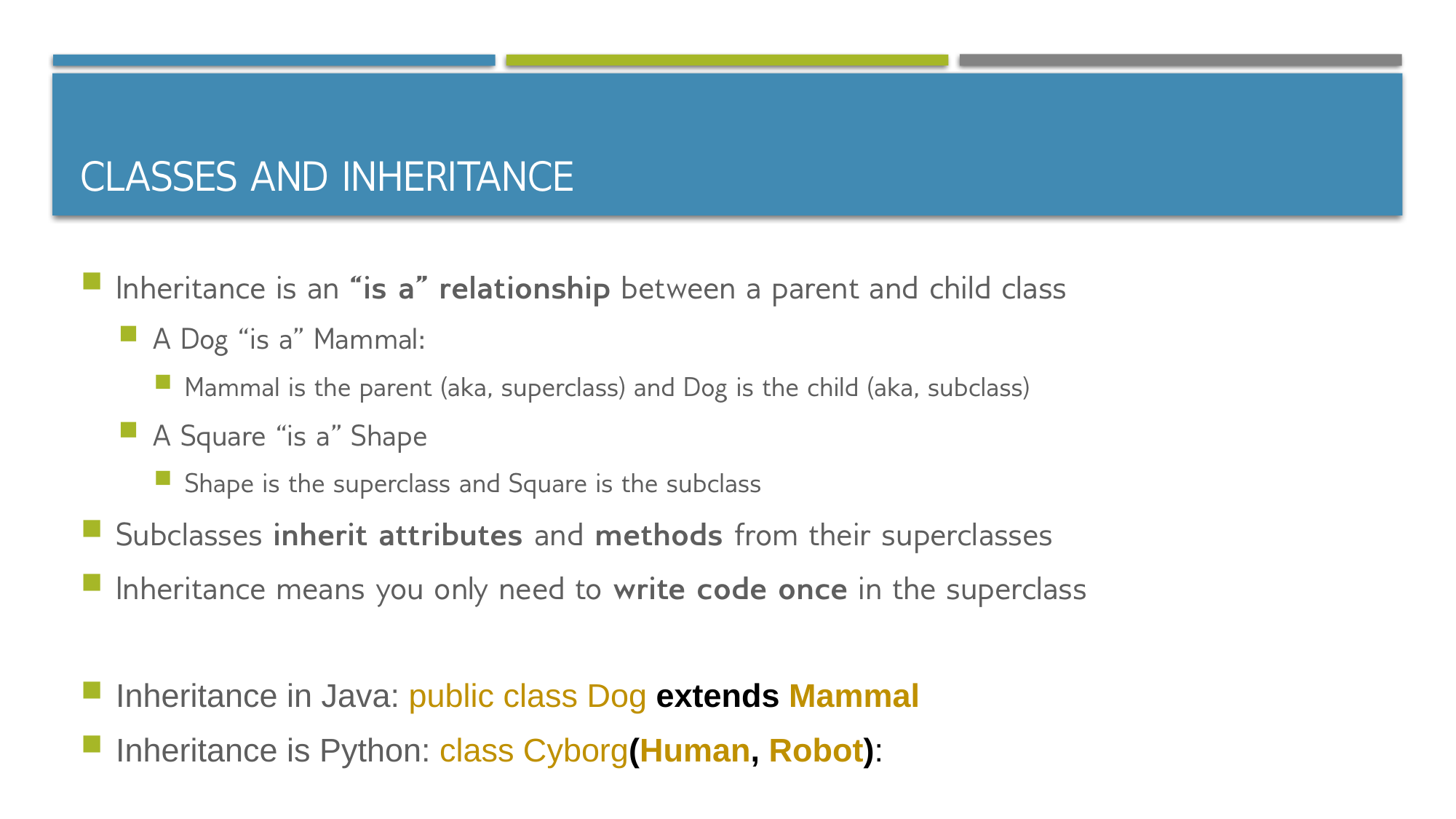

# Classes and inheritance
Inheritance is an “is a” relationship between a parent and child class
A Dog “is a” Mammal:
Mammal is the parent (aka, superclass) and Dog is the child (aka, subclass)
A Square “is a” Shape
Shape is the superclass and Square is the subclass
Subclasses inherit attributes and methods from their superclasses
Inheritance means you only need to write code once in the superclass

Inheritance in Java: public class Dog extends Mammal
Inheritance is Python: class Cyborg(Human, Robot):